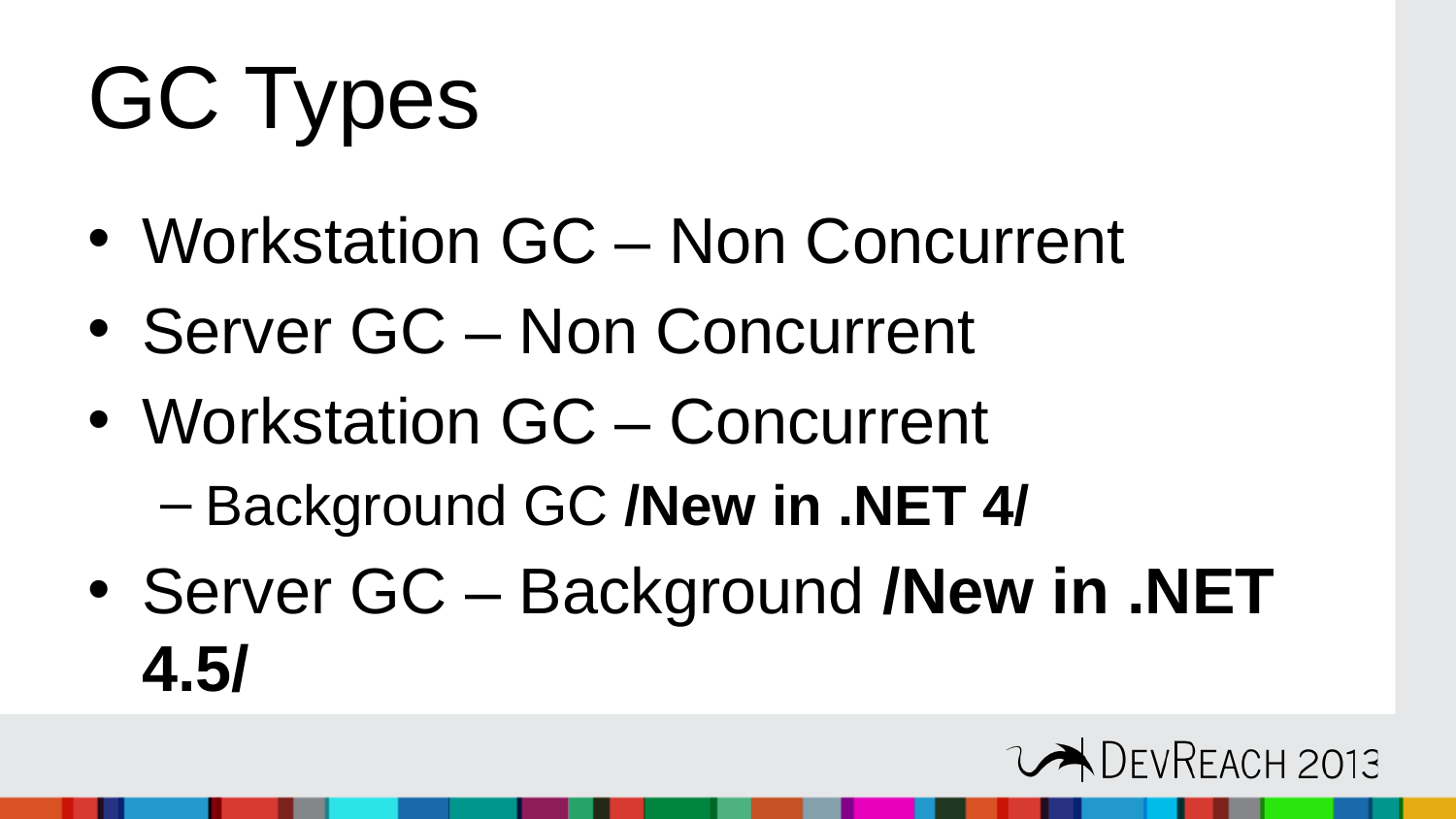

# GC Types
Workstation GC – Non Concurrent
Server GC – Non Concurrent
Workstation GC – Concurrent
Background GC /New in .NET 4/
Server GC – Background /New in .NET 4.5/